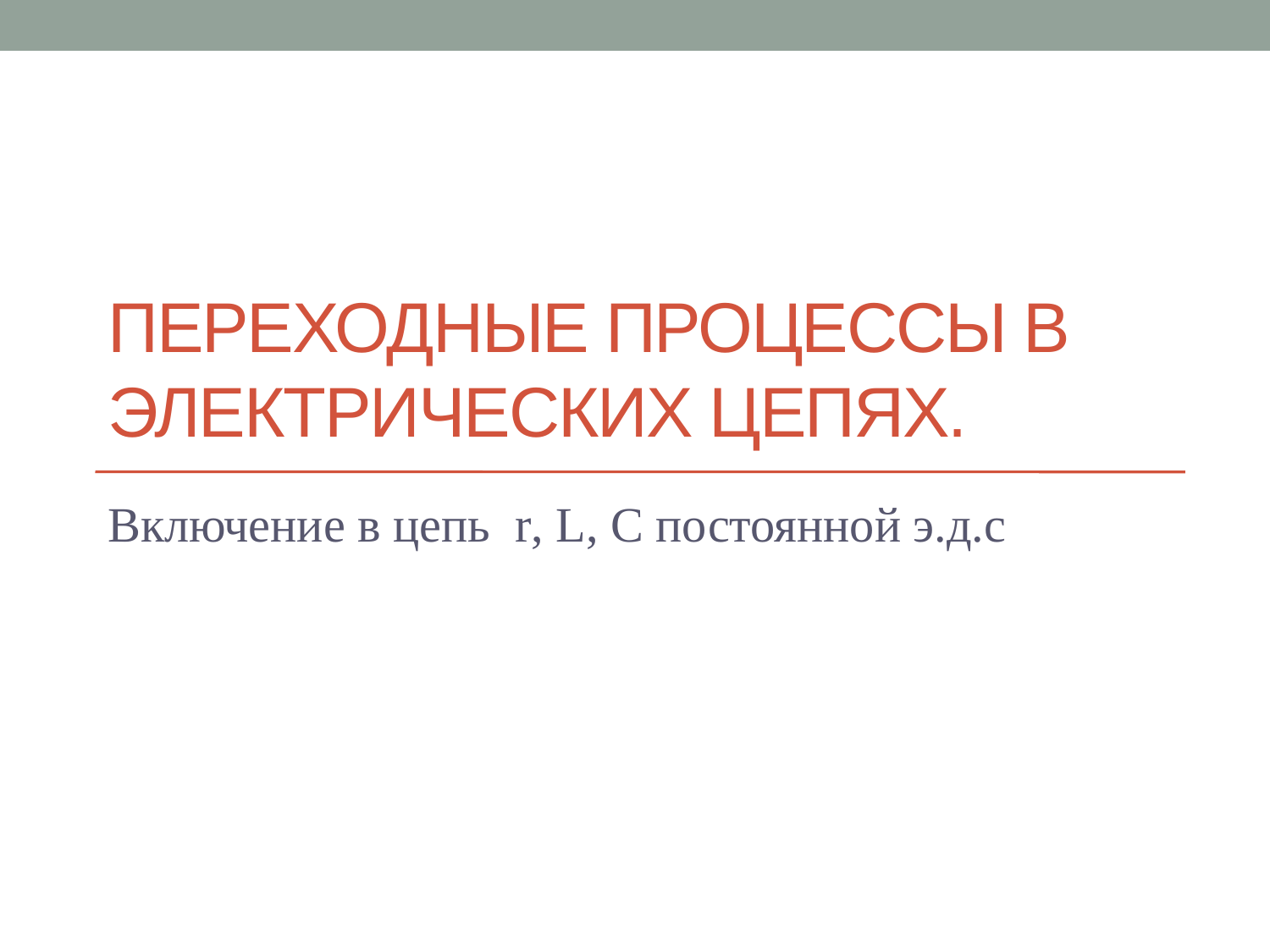

# Переходные процессы в электрических цепях.
Включение в цепь  r, L, C постоянной э.д.с